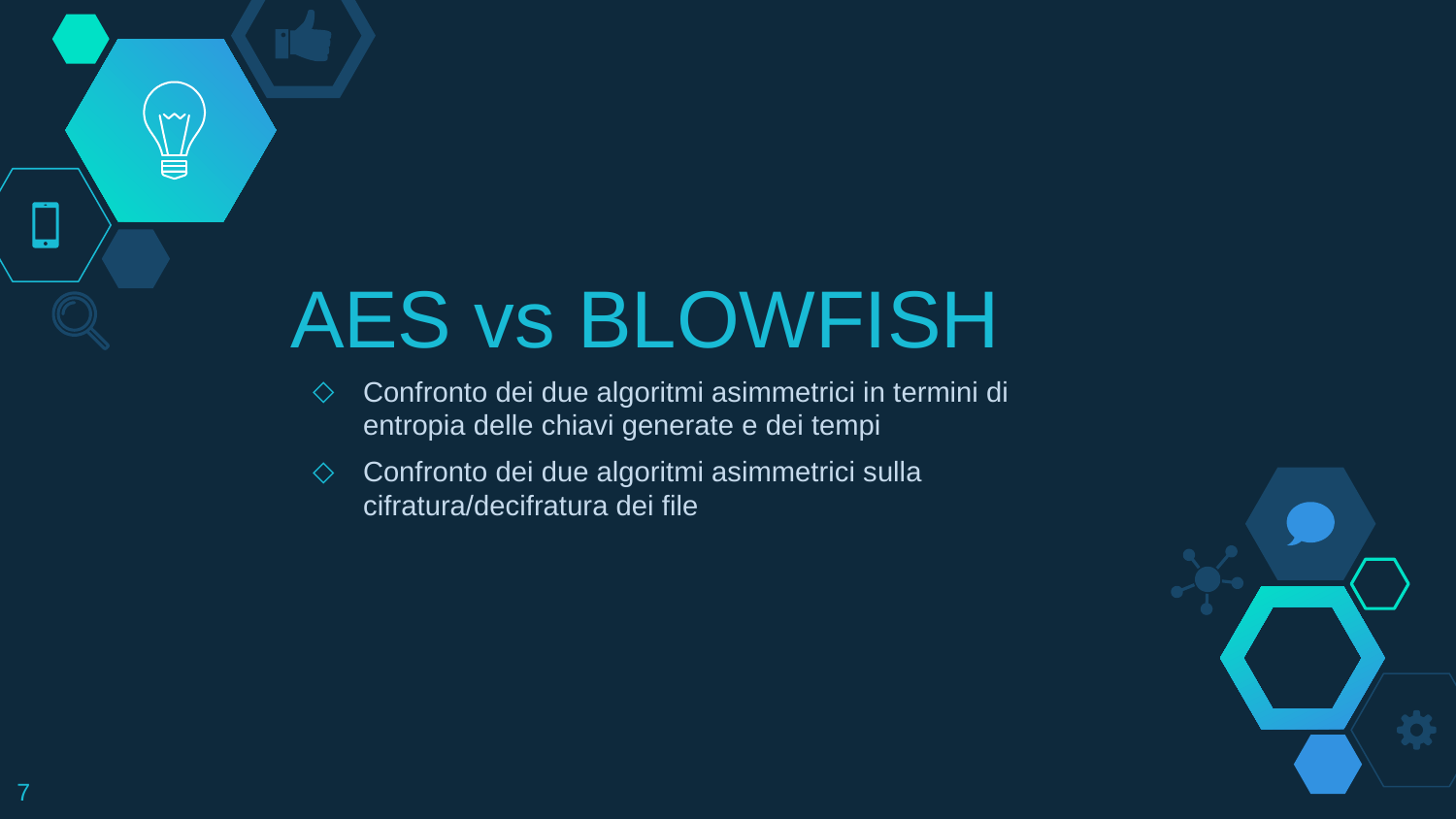

# AES vs BLOWFISH
Confronto dei due algoritmi asimmetrici in termini di entropia delle chiavi generate e dei tempi
Confronto dei due algoritmi asimmetrici sulla cifratura/decifratura dei file
7